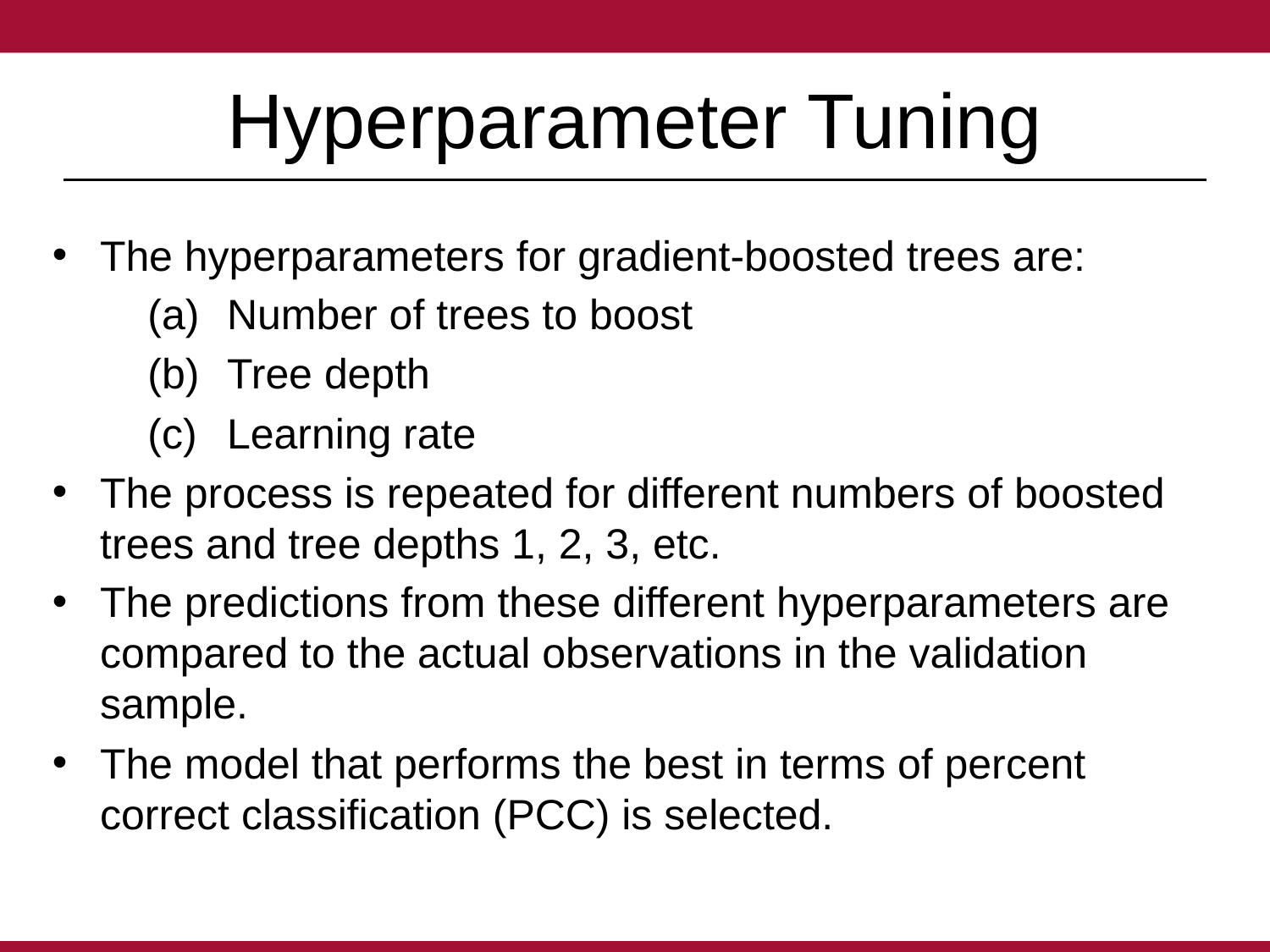

# Hyperparameter Tuning
The hyperparameters for gradient-boosted trees are:
Number of trees to boost
Tree depth
Learning rate
The process is repeated for different numbers of boosted trees and tree depths 1, 2, 3, etc.
The predictions from these different hyperparameters are compared to the actual observations in the validation sample.
The model that performs the best in terms of percent correct classification (PCC) is selected.